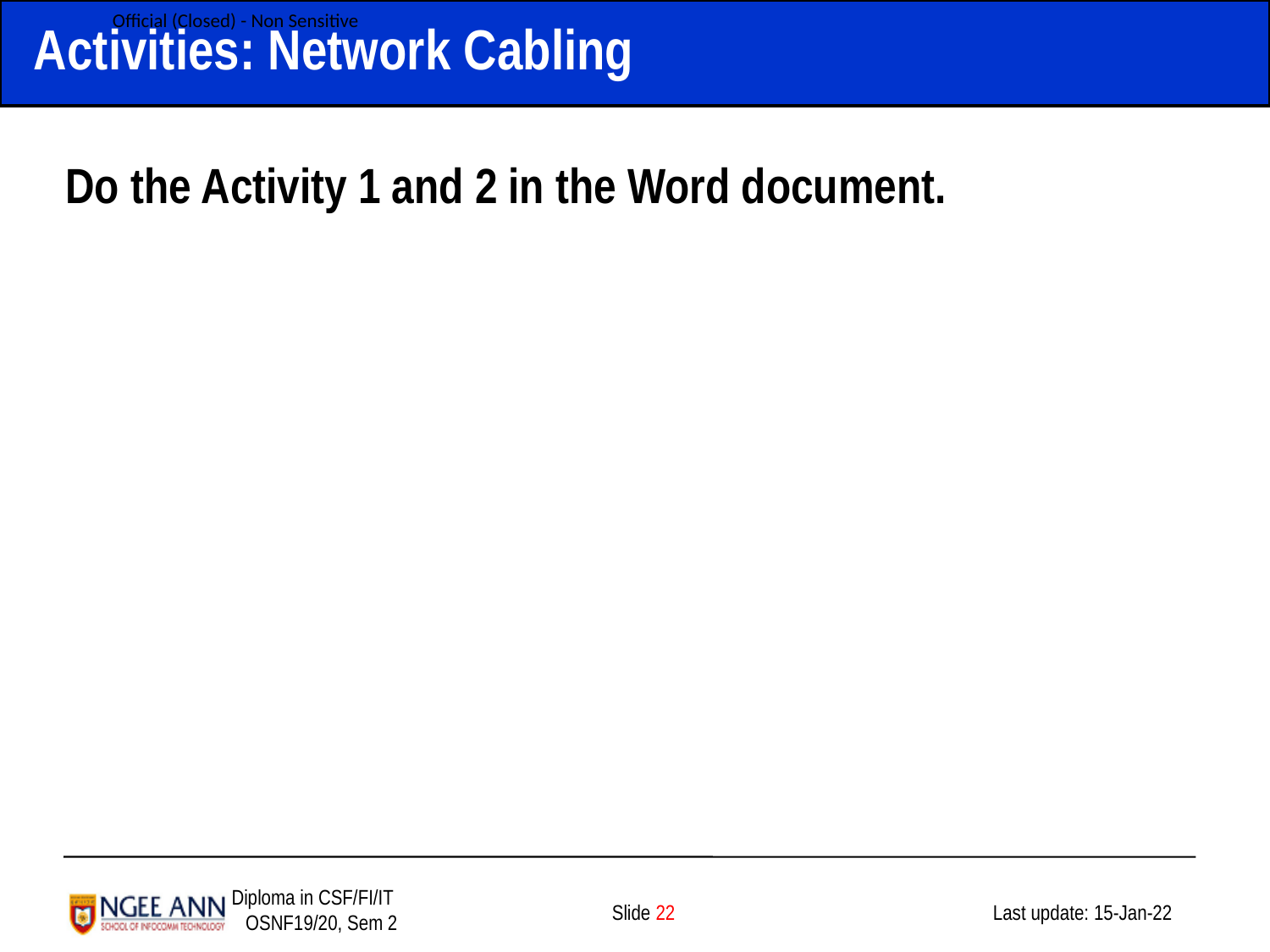

# Activities: Network Cabling
Do the Activity 1 and 2 in the Word document.
Slide 22